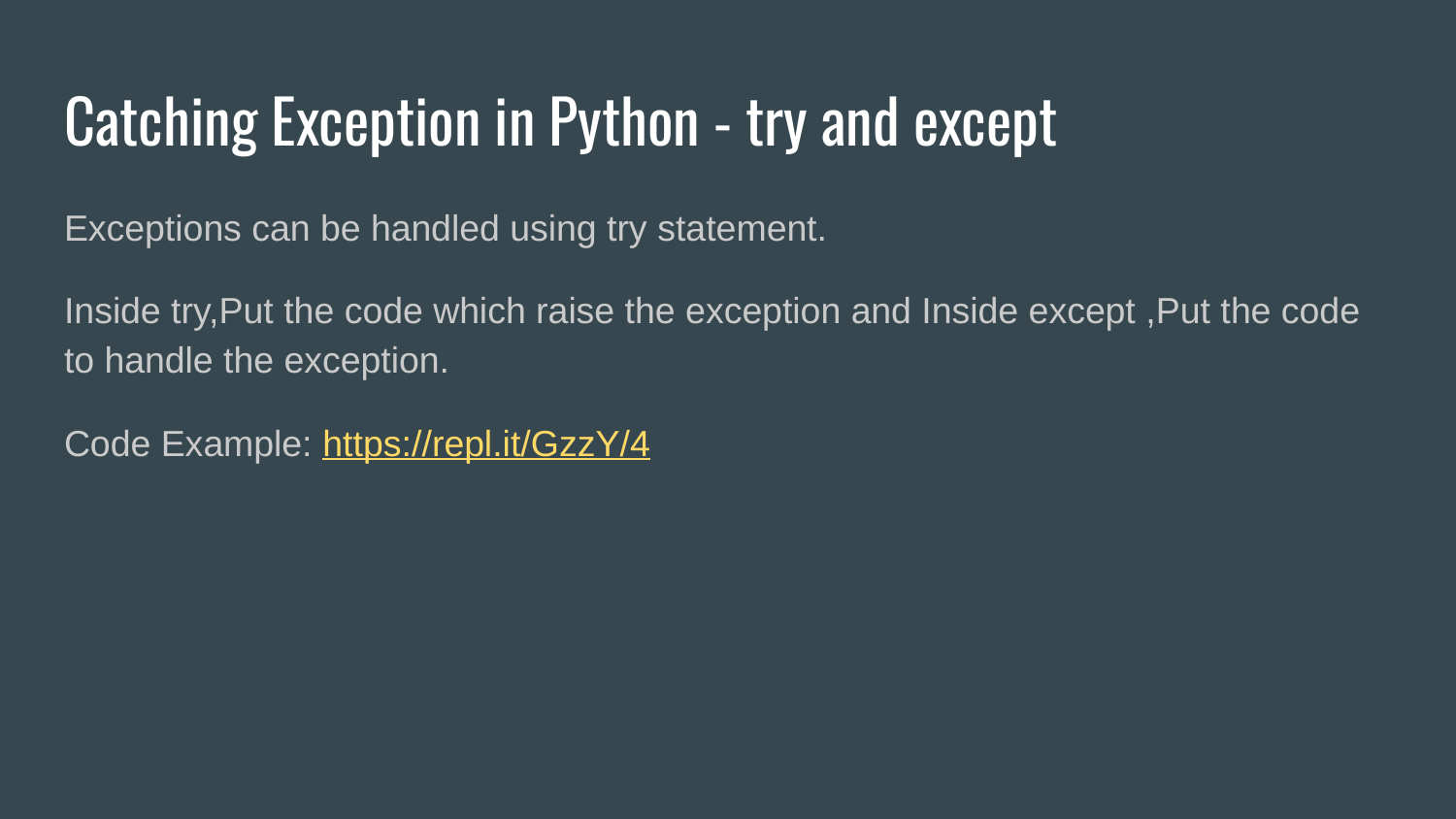

# Catching Exception in Python - try and except
Exceptions can be handled using try statement.
Inside try,Put the code which raise the exception and Inside except ,Put the code to handle the exception.
Code Example: https://repl.it/GzzY/4